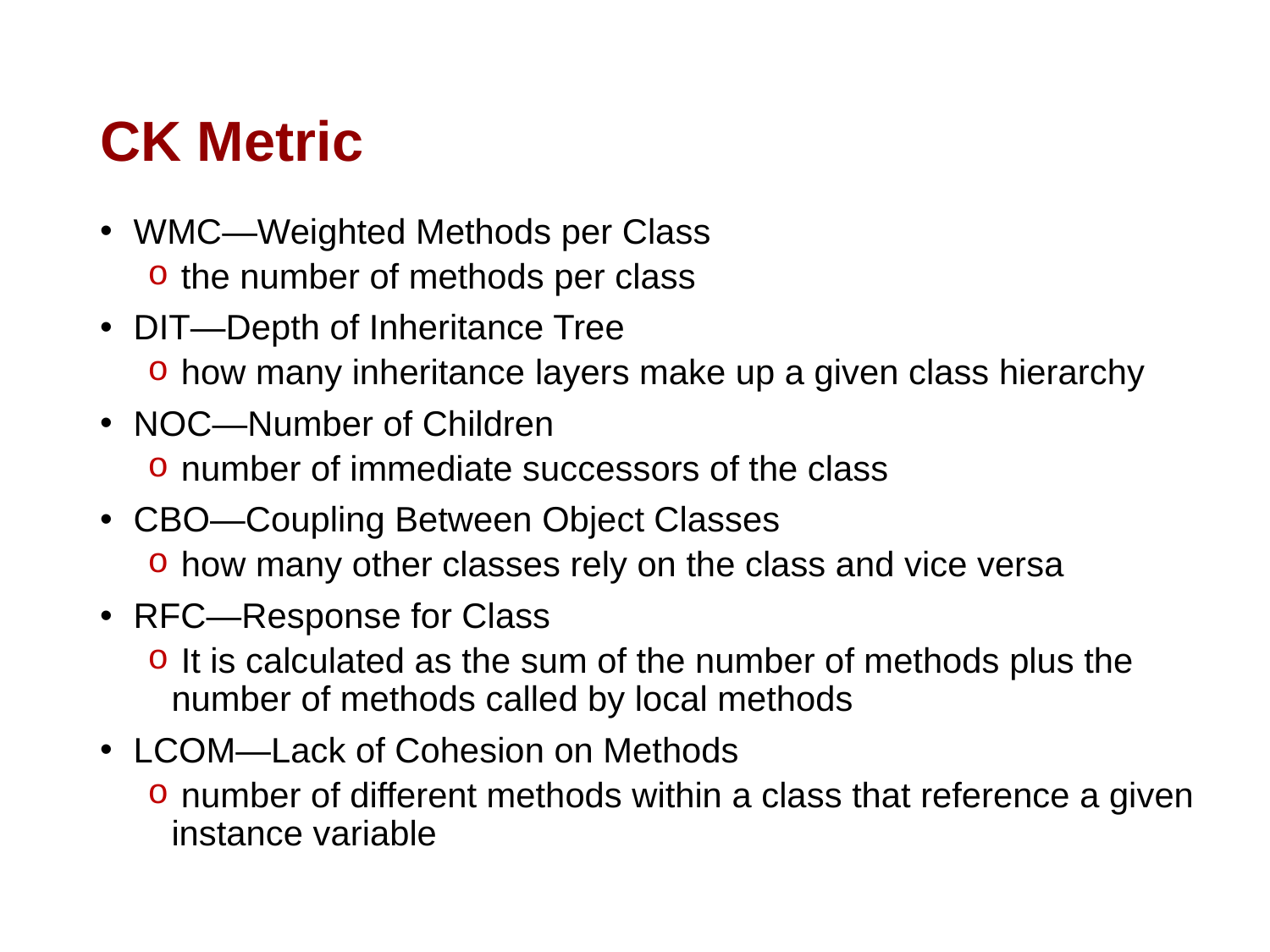

# CK Metric
 WMC—Weighted Methods per Class
 the number of methods per class
 DIT—Depth of Inheritance Tree
 how many inheritance layers make up a given class hierarchy
 NOC—Number of Children
 number of immediate successors of the class
 CBO—Coupling Between Object Classes
 how many other classes rely on the class and vice versa
 RFC—Response for Class
 It is calculated as the sum of the number of methods plus the number of methods called by local methods
 LCOM—Lack of Cohesion on Methods
 number of different methods within a class that reference a given instance variable